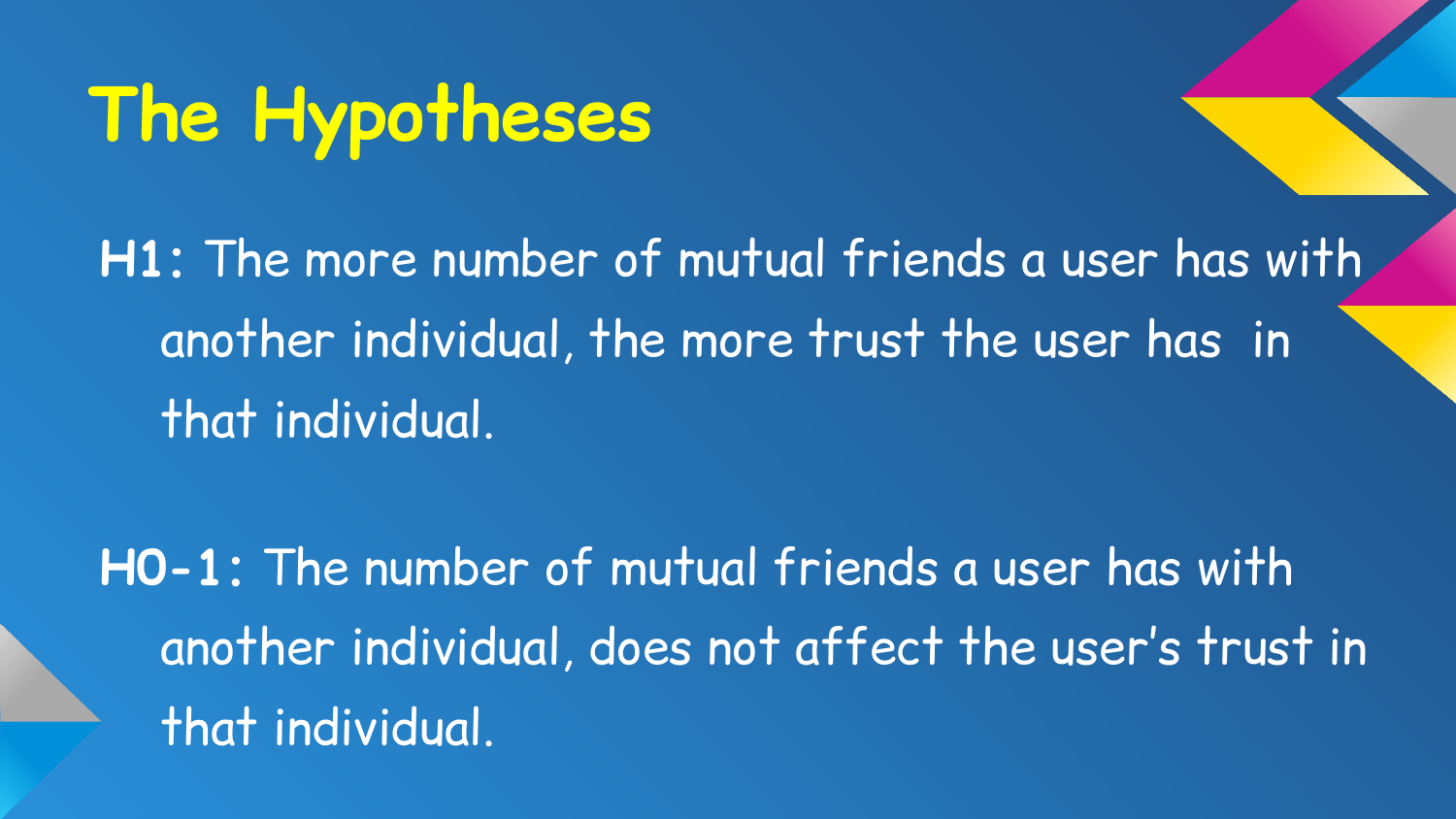

# The Hypotheses
H1: The more number of mutual friends a user has with another individual, the more trust the user has  in that individual.

H0-1: The number of mutual friends a user has with another individual, does not affect the user’s trust in that individual.